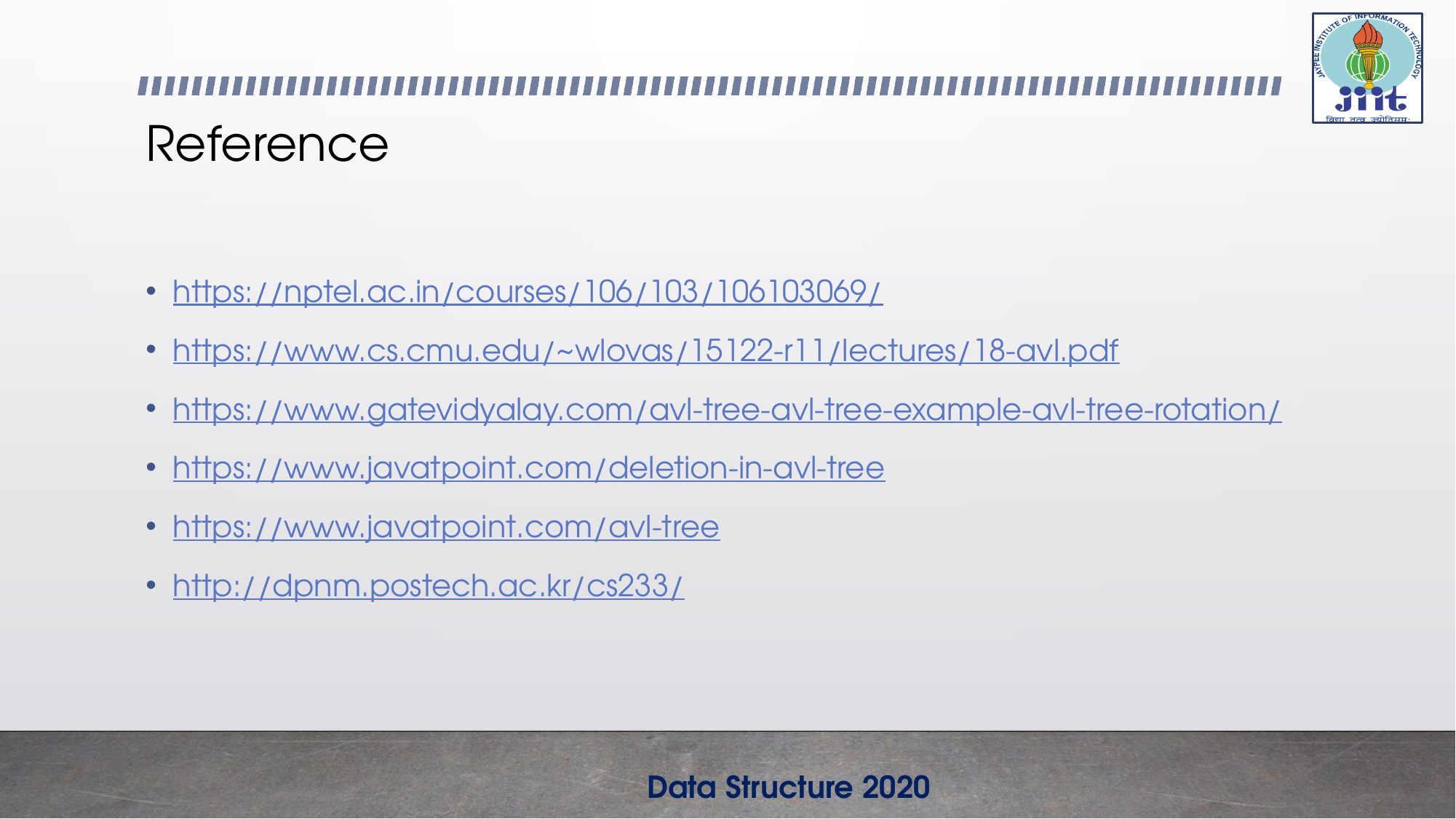

# Reference
https://nptel.ac.in/courses/106/103/106103069/
https://www.cs.cmu.edu/~wlovas/15122-r11/lectures/18-avl.pdf
https://www.gatevidyalay.com/avl-tree-avl-tree-example-avl-tree-rotation/
https://www.javatpoint.com/deletion-in-avl-tree
https://www.javatpoint.com/avl-tree
http://dpnm.postech.ac.kr/cs233/